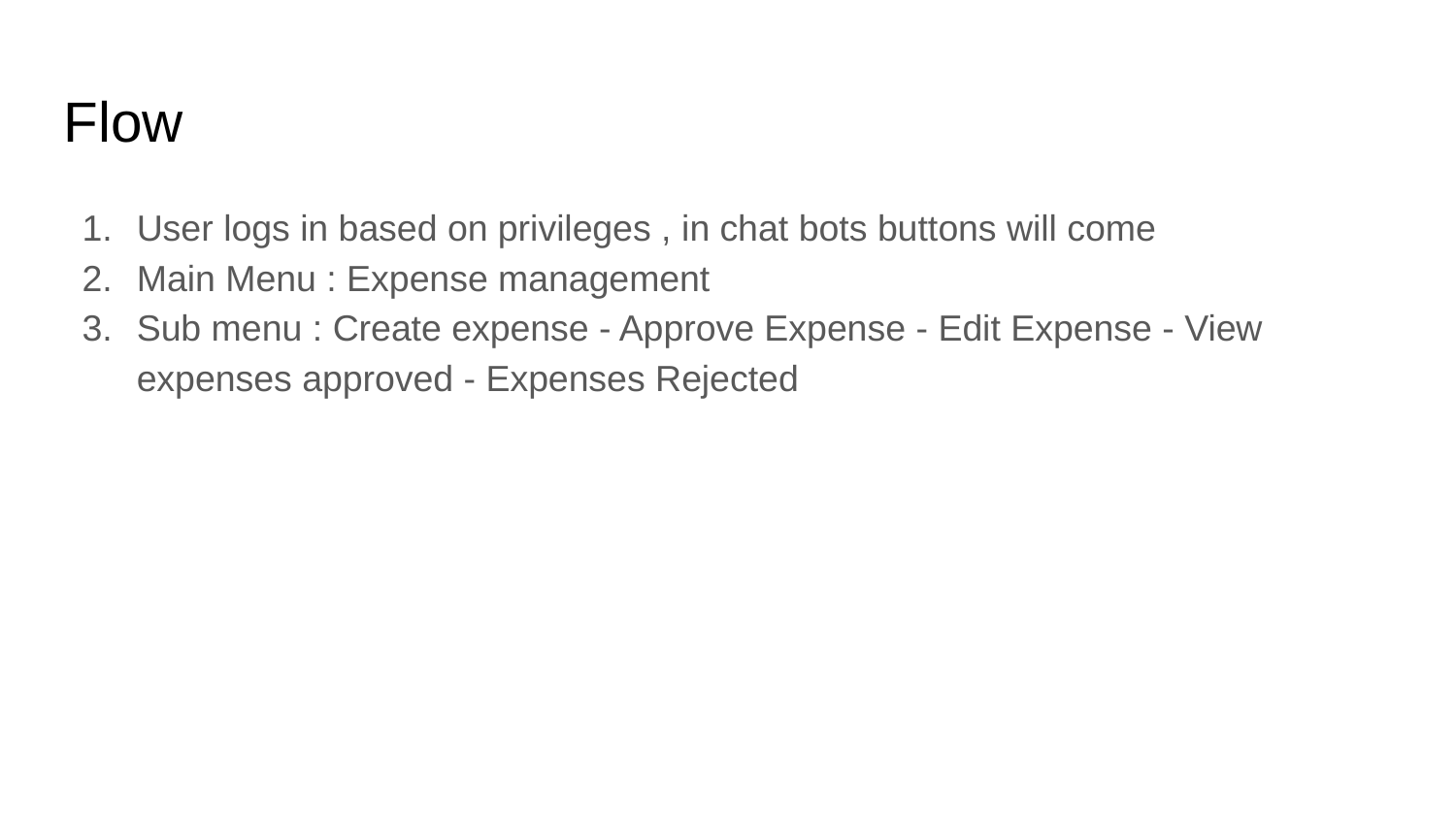

Flow
User logs in based on privileges , in chat bots buttons will come
Main Menu : Expense management
Sub menu : Create expense - Approve Expense - Edit Expense - View expenses approved - Expenses Rejected